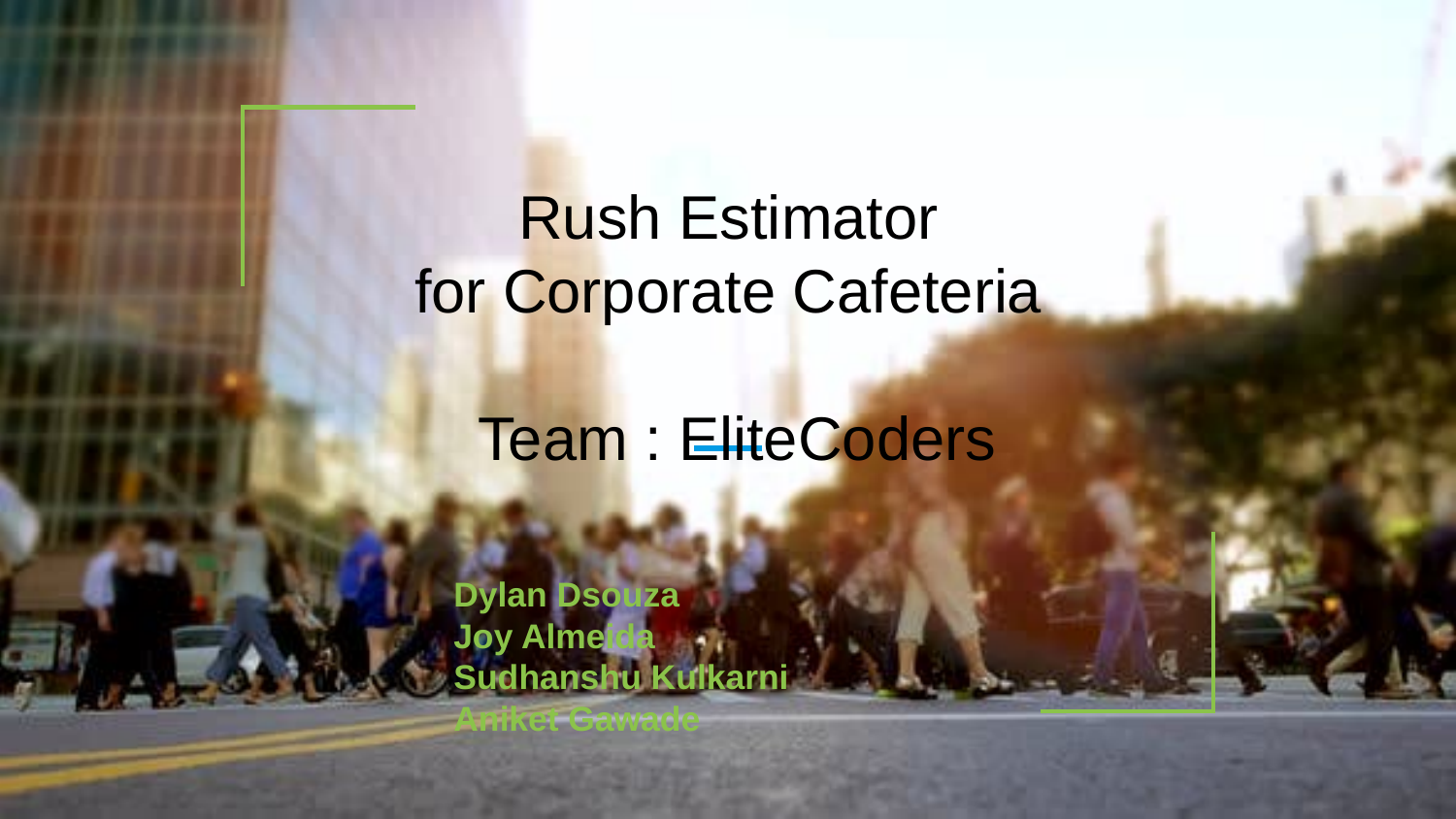

# Rush Estimator
for Corporate Cafeteria

Team : EliteCoders
Dylan Dsouza
Joy Almeida
Sudhanshu Kulkarni
Aniket Gawade